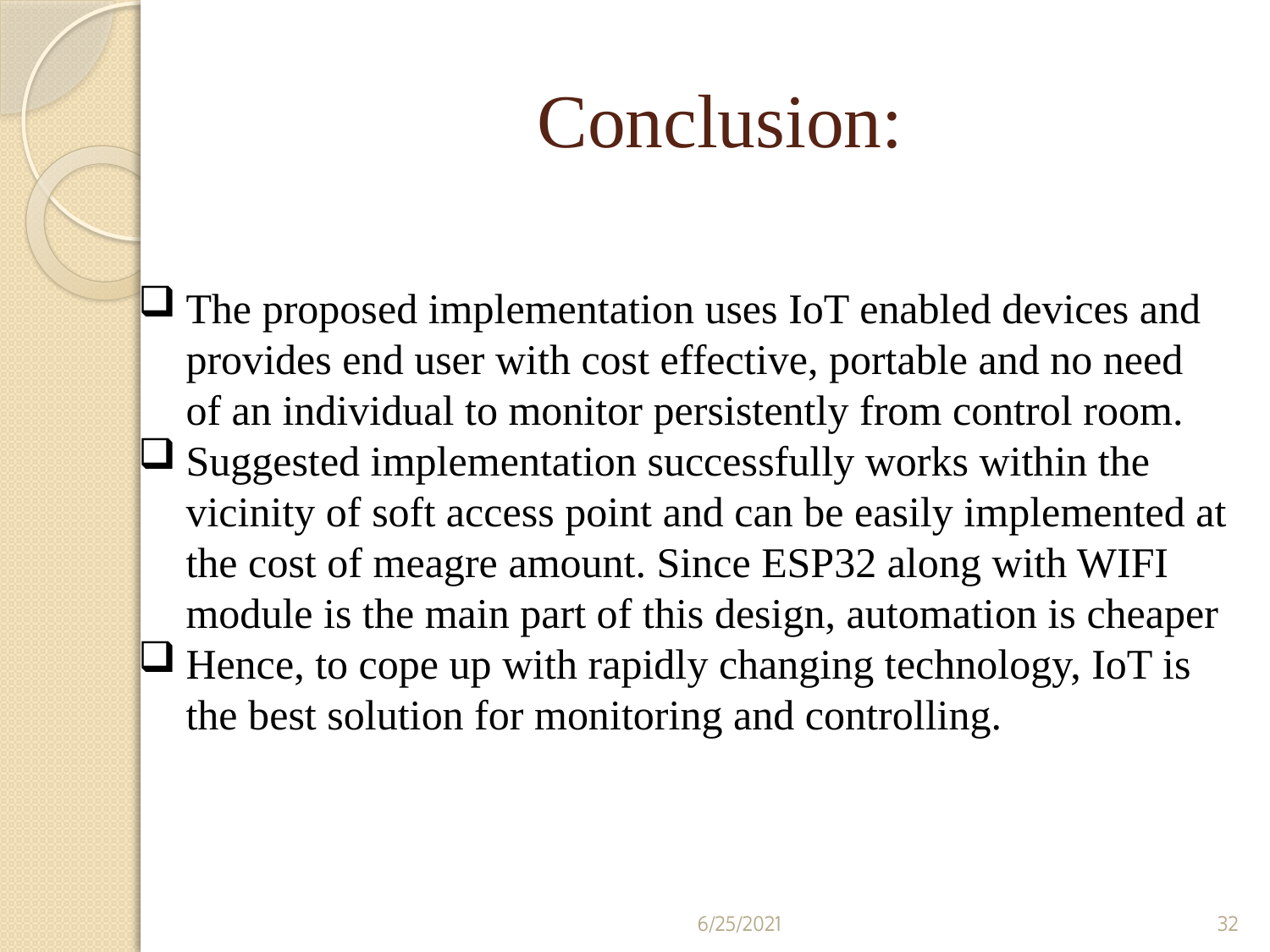

# Conclusion:
The proposed implementation uses IoT enabled devices and provides end user with cost effective, portable and no need of an individual to monitor persistently from control room.
Suggested implementation successfully works within the vicinity of soft access point and can be easily implemented at the cost of meagre amount. Since ESP32 along with WIFI module is the main part of this design, automation is cheaper
Hence, to cope up with rapidly changing technology, IoT is the best solution for monitoring and controlling.
6/25/2021
32